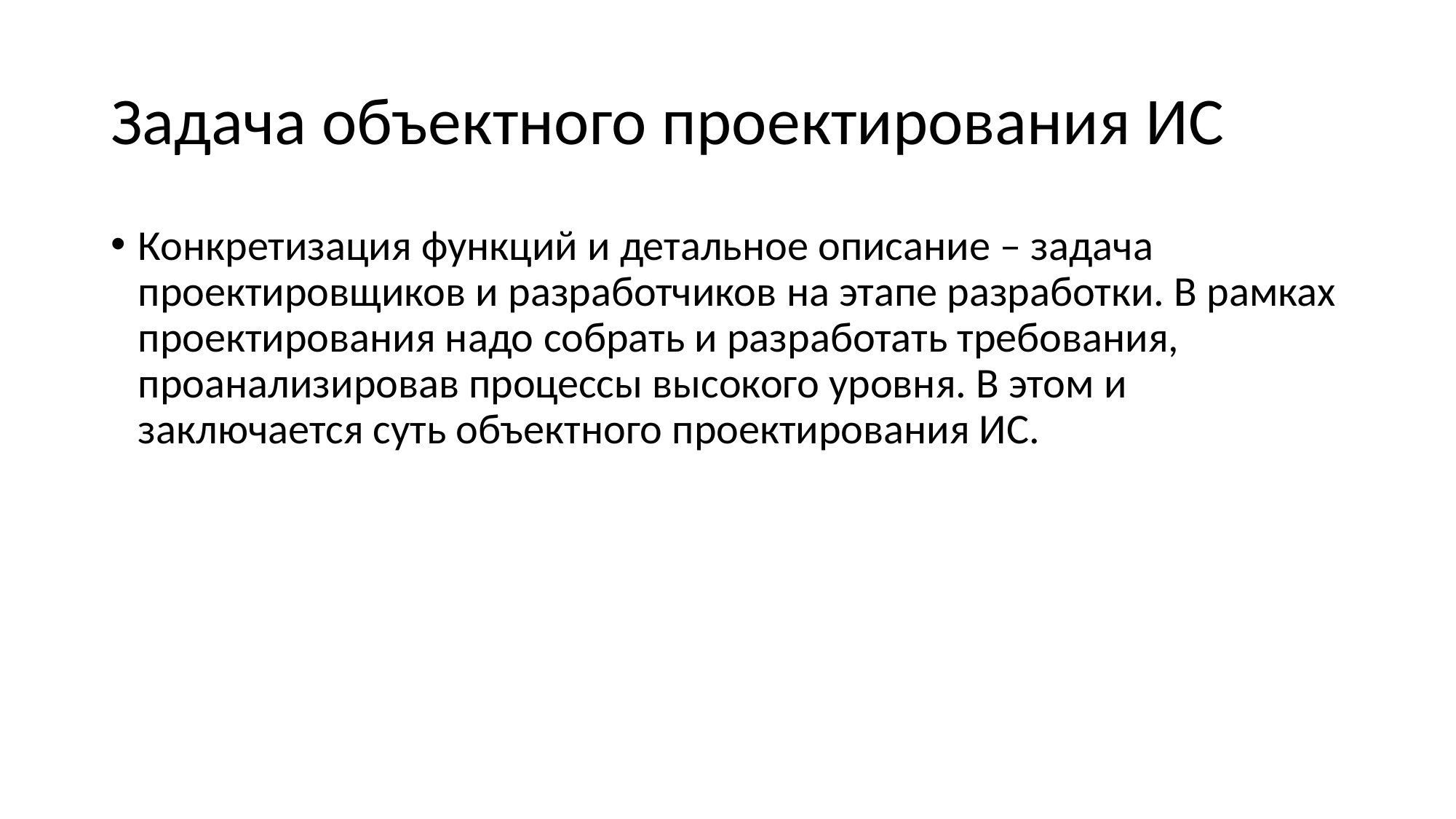

# Задача объектного проектирования ИС
Конкретизация функций и детальное описание – задача проектировщиков и разработчиков на этапе разработки. В рамках проектирования надо собрать и разработать требования, проанализировав процессы высокого уровня. В этом и заключается суть объектного проектирования ИС.